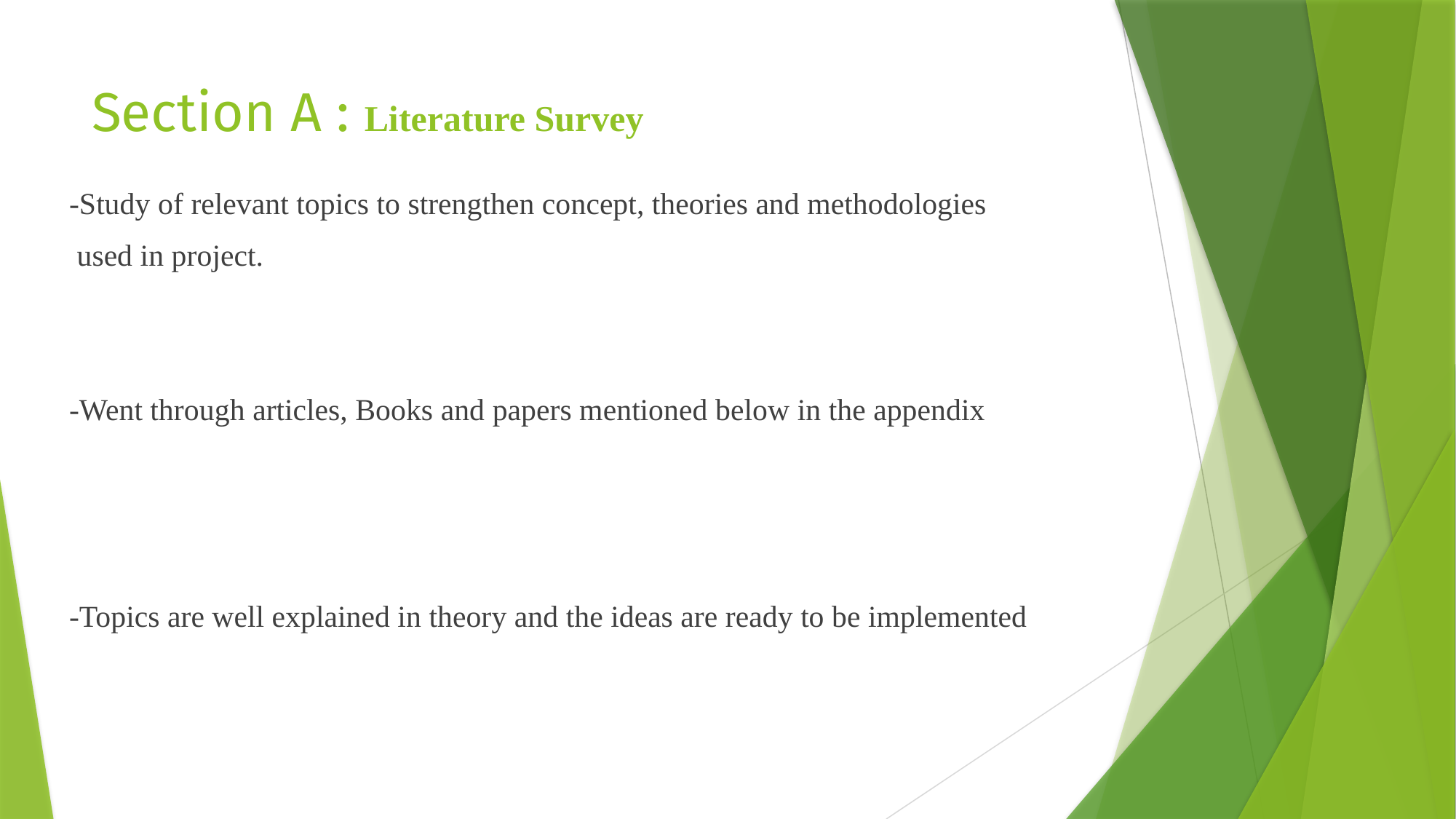

# Section A : Literature Survey
-Study of relevant topics to strengthen concept, theories and methodologies
 used in project.

-Went through articles, Books and papers mentioned below in the appendix

-Topics are well explained in theory and the ideas are ready to be implemented